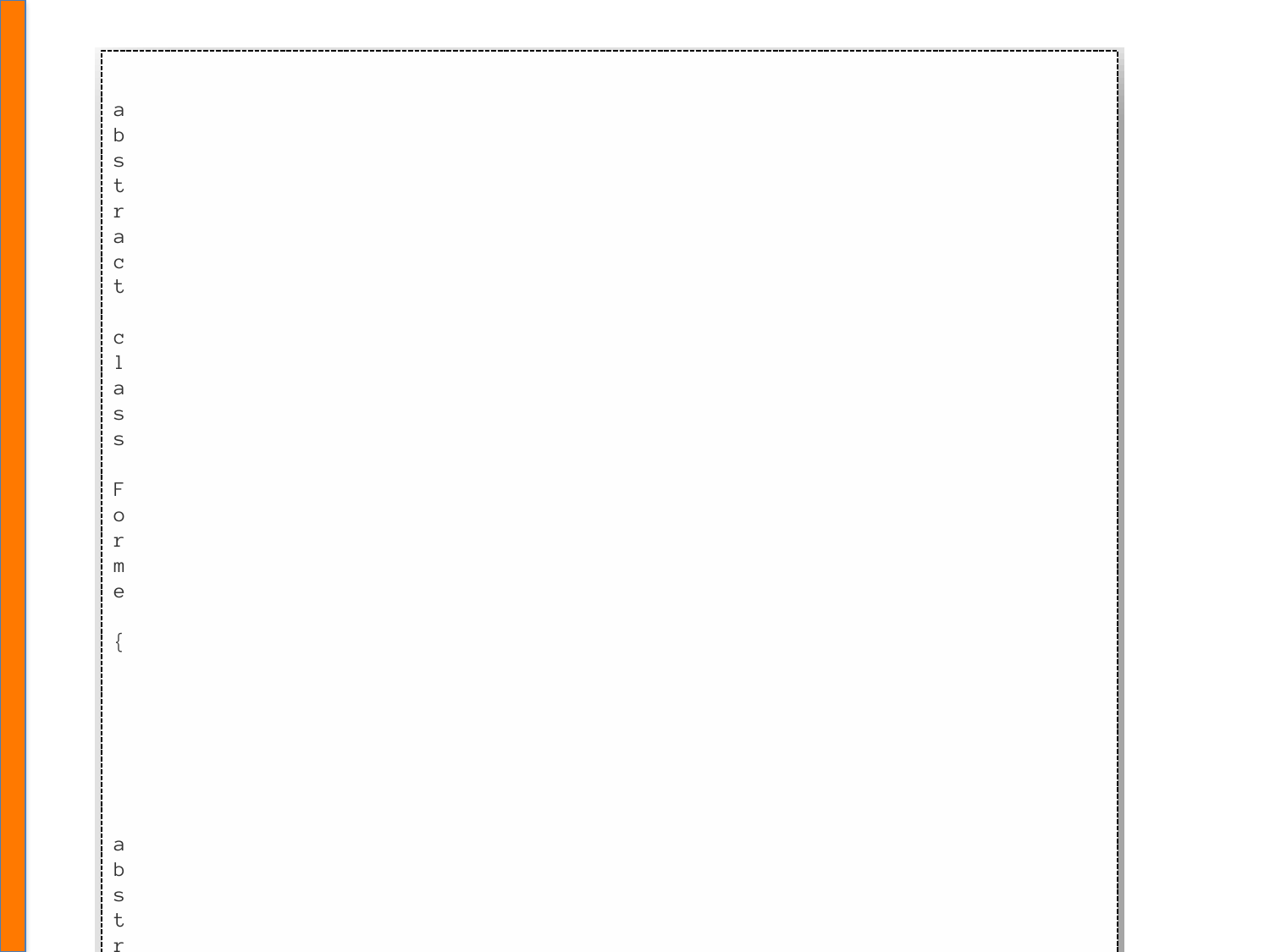

a
b
s
t
r
a
c
t

c
l
a
s
s

F
o
r
m
e

{

a
b
s
t
r
a
c
t

d
o
u
b
l
e

c
a
l
c
u
l
e
r
A
i
r
e
(
)
;

/
/

M
é
t
h
o
d
e

a
b
s
t
r
a
i
t
e

}

c
l
a
s
s

C
e
r
c
l
e

e
x
t
e
n
d
s

F
o
r
m
e

{

d
o
u
b
l
e

r
a
y
o
n
;

C
e
r
c
l
e
(
d
o
u
b
l
e

r
a
y
o
n
)

{

t
h
i
s
.
r
a
y
o
n

=

r
a
y
o
n
;

}

@
O
v
e
r
r
i
d
e

d
o
u
b
l
e

c
a
l
c
u
l
e
r
A
i
r
e
(
)

{

r
e
t
u
r
n

M
a
t
h
.
P
I

*

r
a
y
o
n

*

r
a
y
o
n
;

}

}

i
n
t
e
r
f
a
c
e

D
e
s
s
i
n
a
b
l
e

{

v
o
i
d

d
e
s
s
i
n
e
r
(
)
;

}

c
l
a
s
s

R
e
c
t
a
n
g
l
e

i
m
p
l
e
m
e
n
t
s

D
e
s
s
i
n
a
b
l
e

{

@
O
v
e
r
r
i
d
e

p
u
b
l
i
c

v
o
i
d

d
e
s
s
i
n
e
r
(
)

{

S
y
s
t
e
m
.
o
u
t
.
p
r
i
n
t
l
n
(
"
D
e
s
s
i
n
e
r

u
n

r
e
c
t
a
n
g
l
e
.
"
)
;

}

}